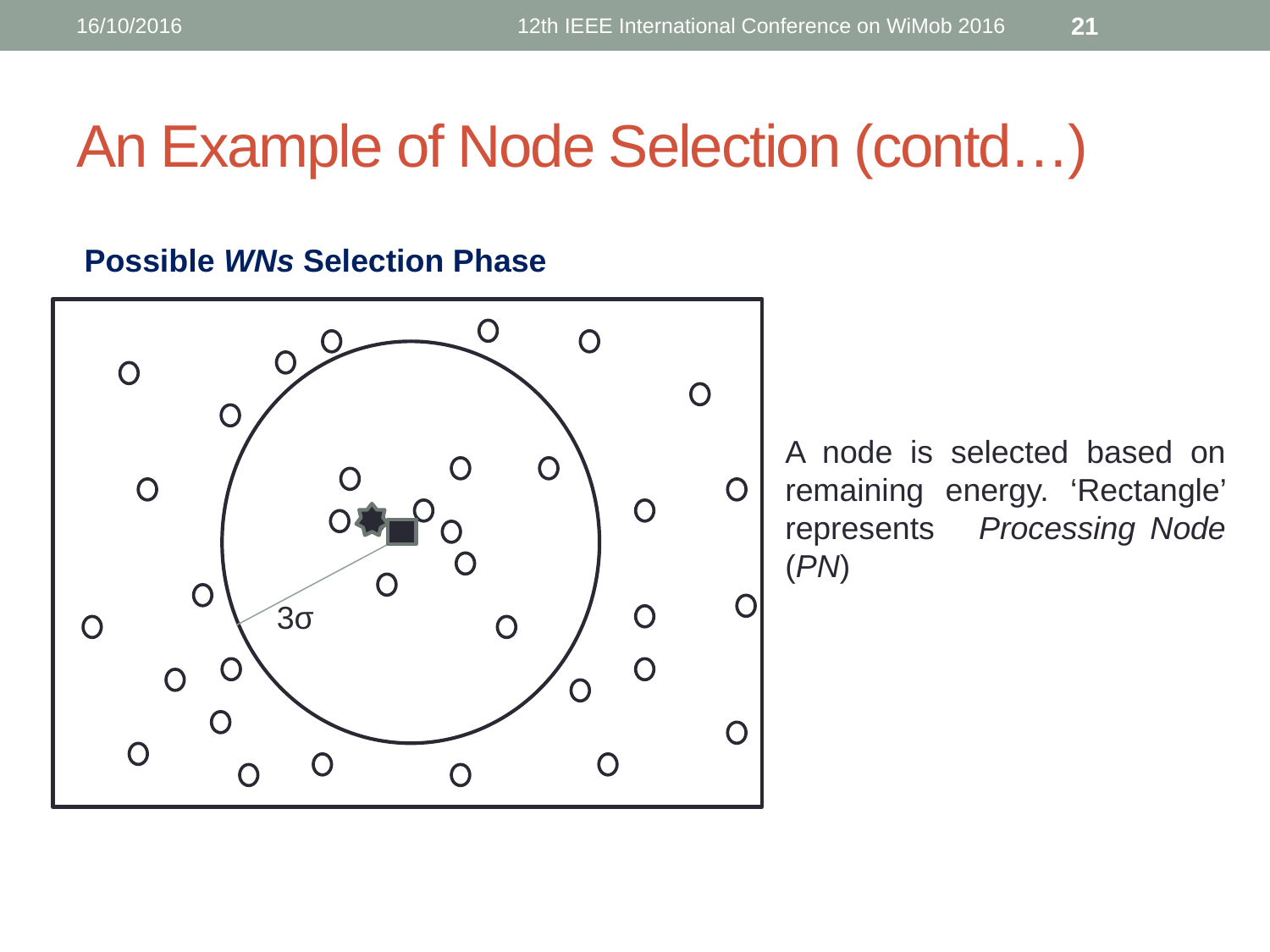

16/10/2016
12th IEEE International Conference on WiMob 2016
21
# An Example of Node Selection (contd…)
Possible WNs Selection Phase

A node is selected based on remaining energy. ‘Rectangle’ represents   Processing Node (PN)

3σ